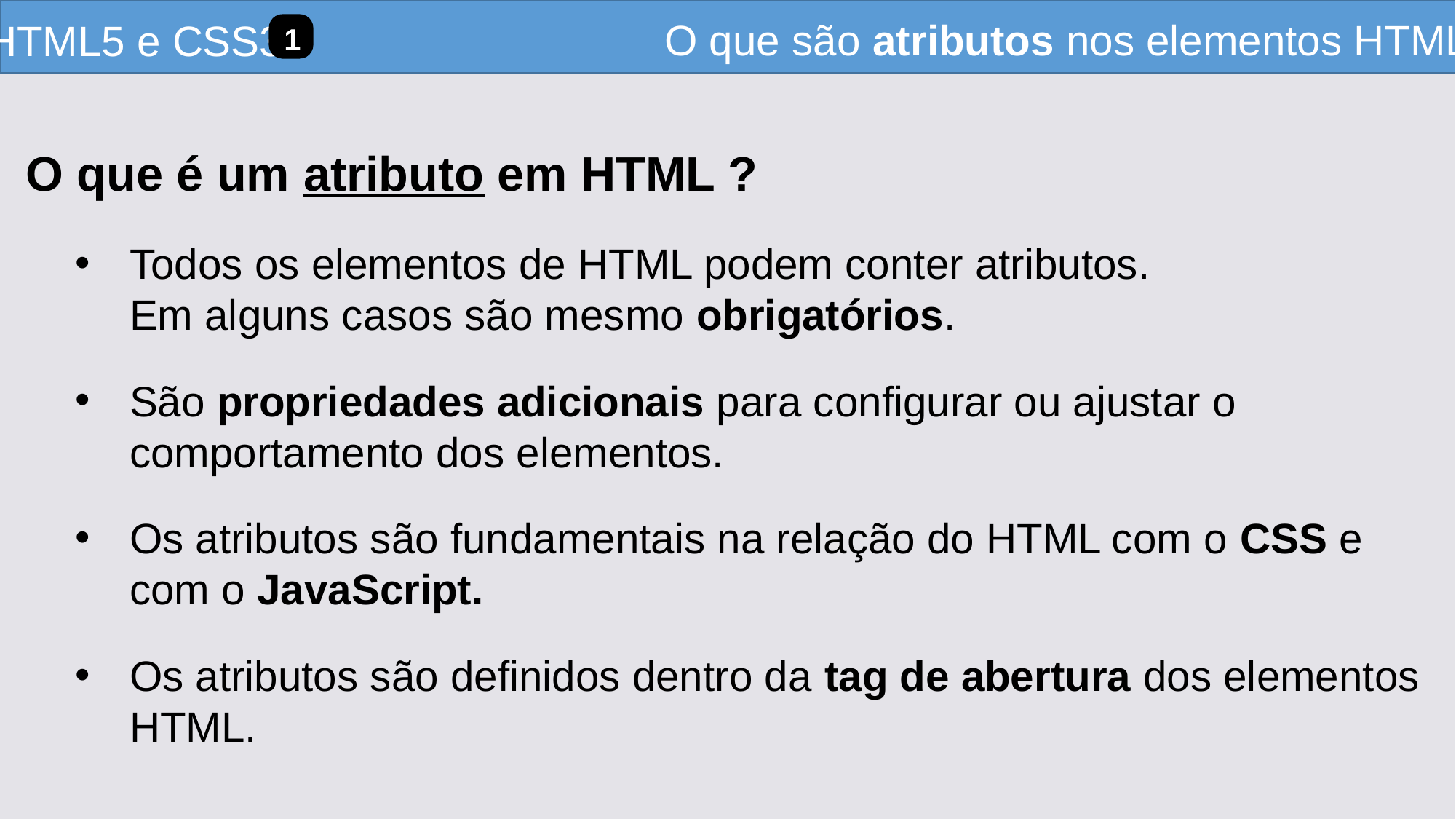

O que são atributos nos elementos HTML?
HTML5 e CSS3
1
O que é um atributo em HTML ?
Todos os elementos de HTML podem conter atributos.
Em alguns casos são mesmo obrigatórios.
São propriedades adicionais para configurar ou ajustar o comportamento dos elementos.
Os atributos são fundamentais na relação do HTML com o CSS e com o JavaScript.
Os atributos são definidos dentro da tag de abertura dos elementos HTML.